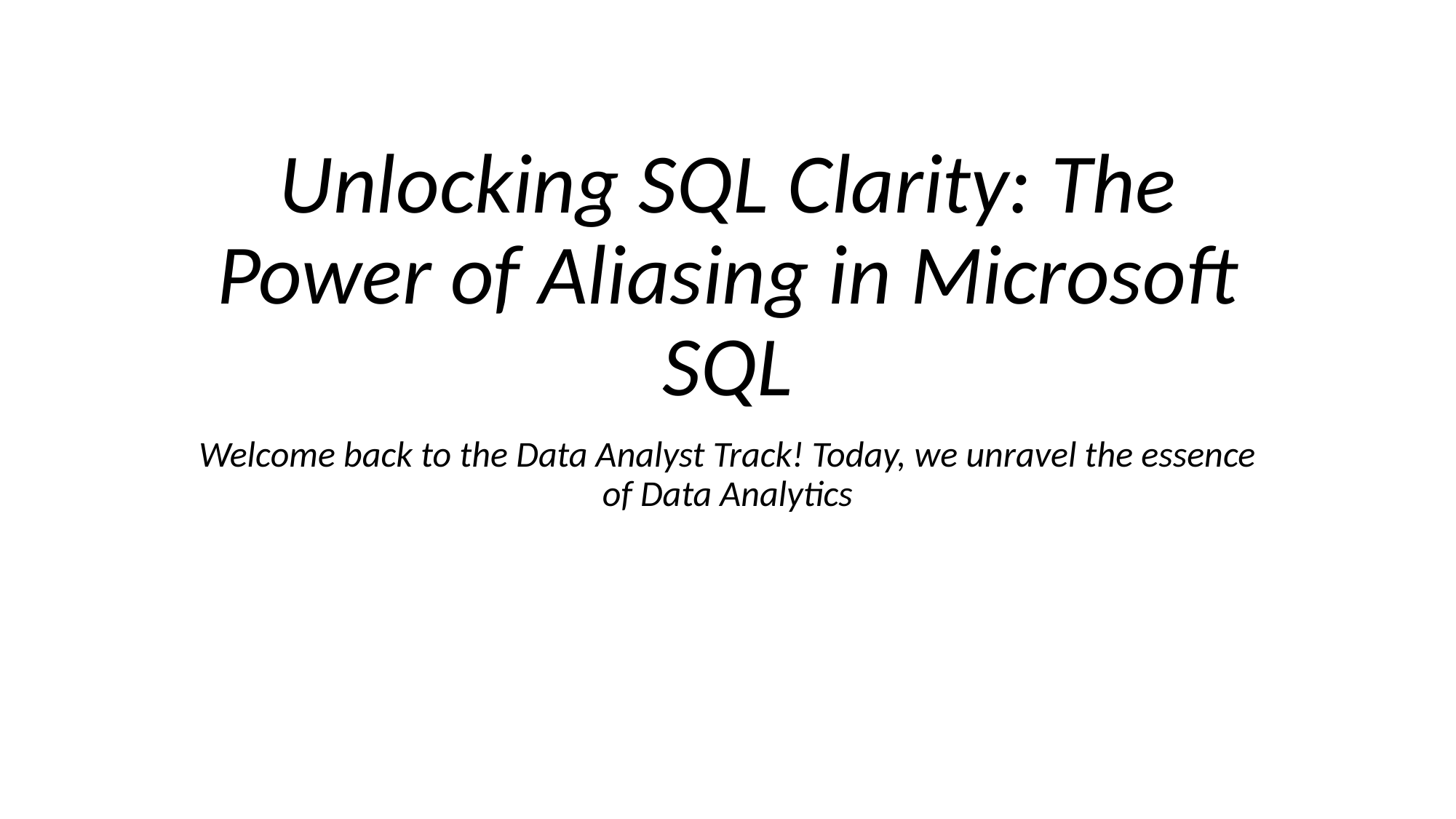

# Unlocking SQL Clarity: The Power of Aliasing in Microsoft SQL
Welcome back to the Data Analyst Track! Today, we unravel the essence of Data Analytics